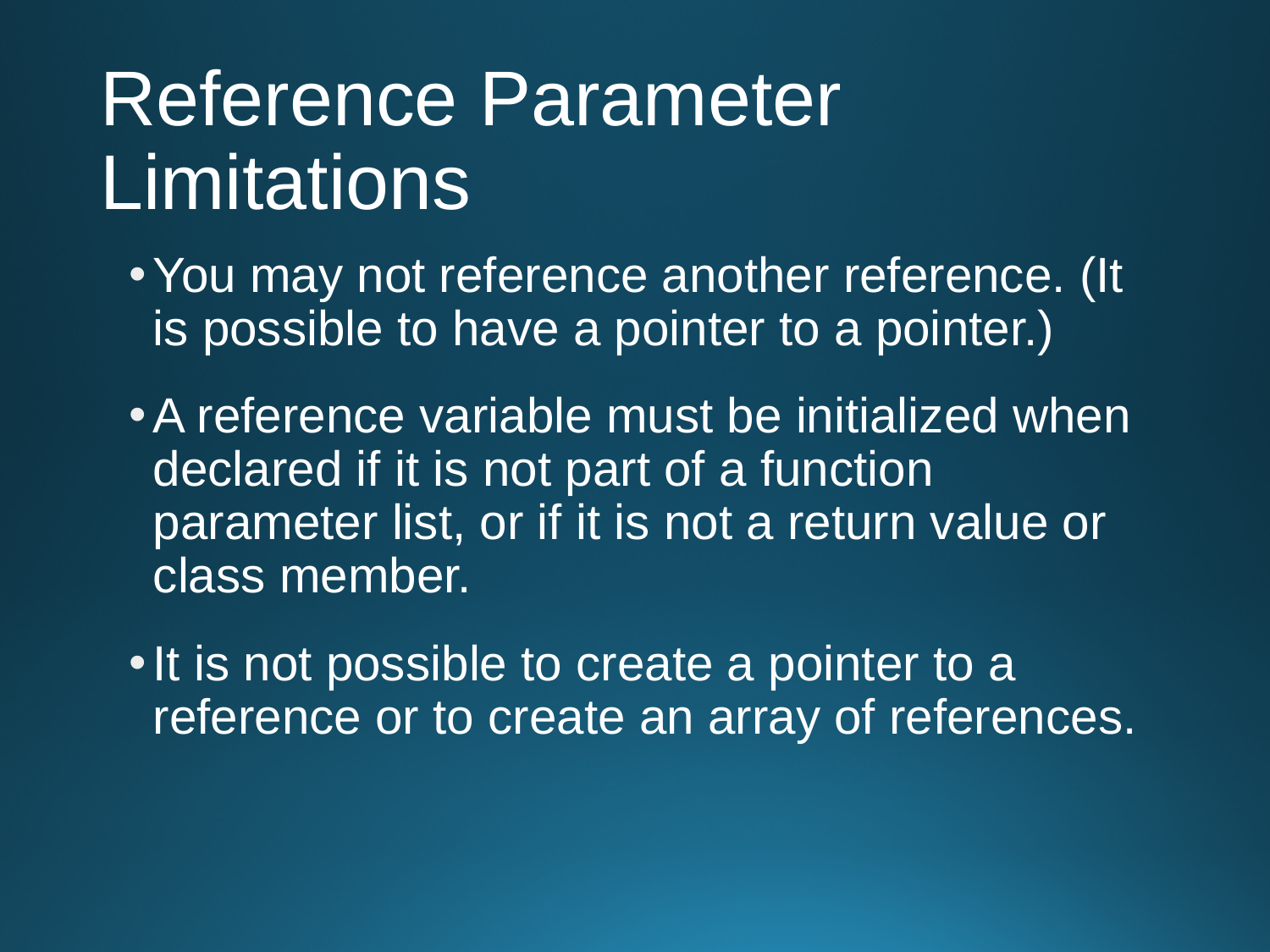

# Reference Parameter Limitations
You may not reference another reference. (It is possible to have a pointer to a pointer.)
A reference variable must be initialized when declared if it is not part of a function parameter list, or if it is not a return value or class member.
It is not possible to create a pointer to a reference or to create an array of references.